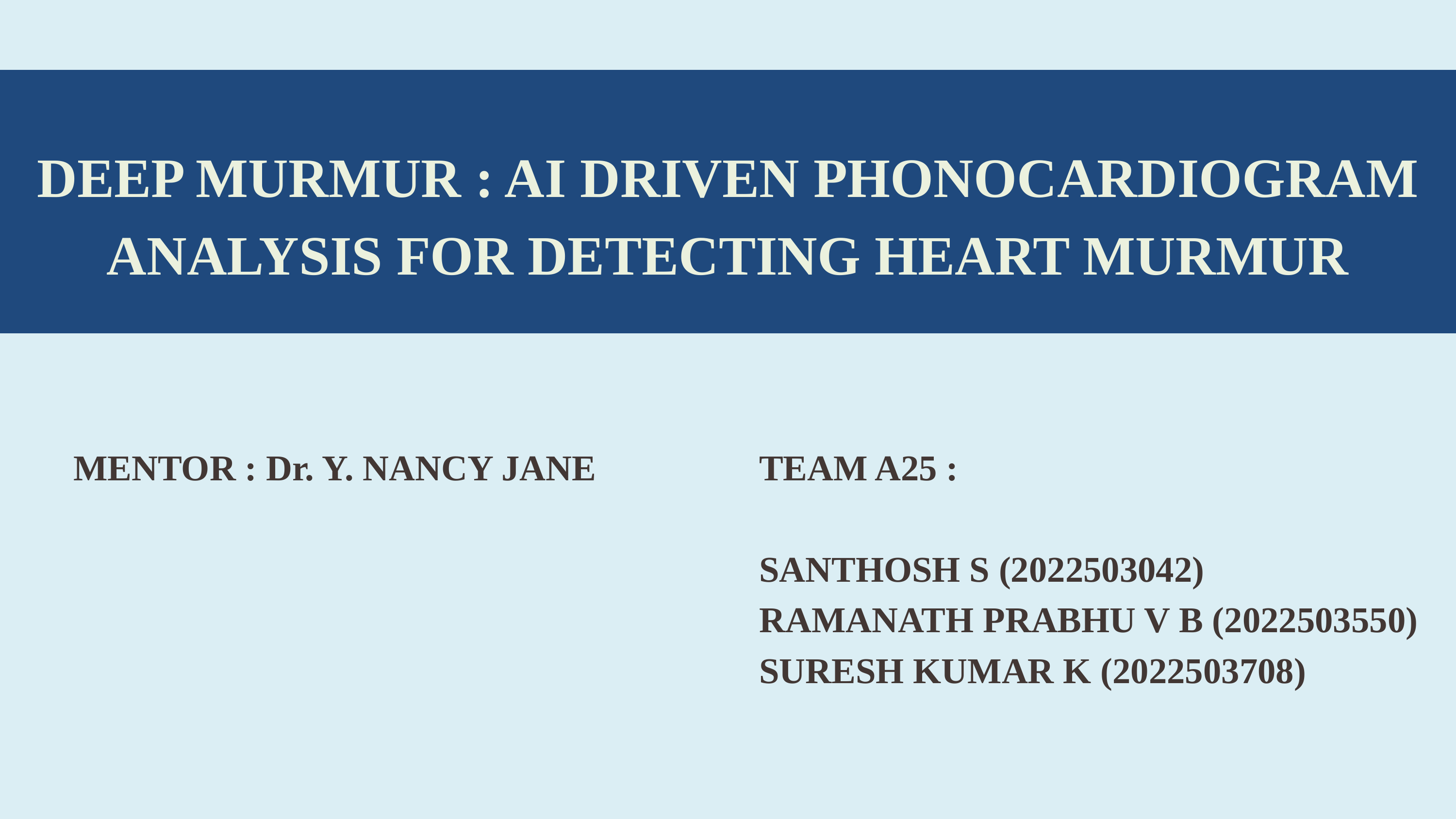

DEEP MURMUR : AI DRIVEN PHONOCARDIOGRAM ANALYSIS FOR DETECTING HEART MURMUR

 MENTOR : Dr. Y. NANCY JANE

 TEAM A25 :

 SANTHOSH S (2022503042)
 RAMANATH PRABHU V B (2022503550)
 SURESH KUMAR K (2022503708)